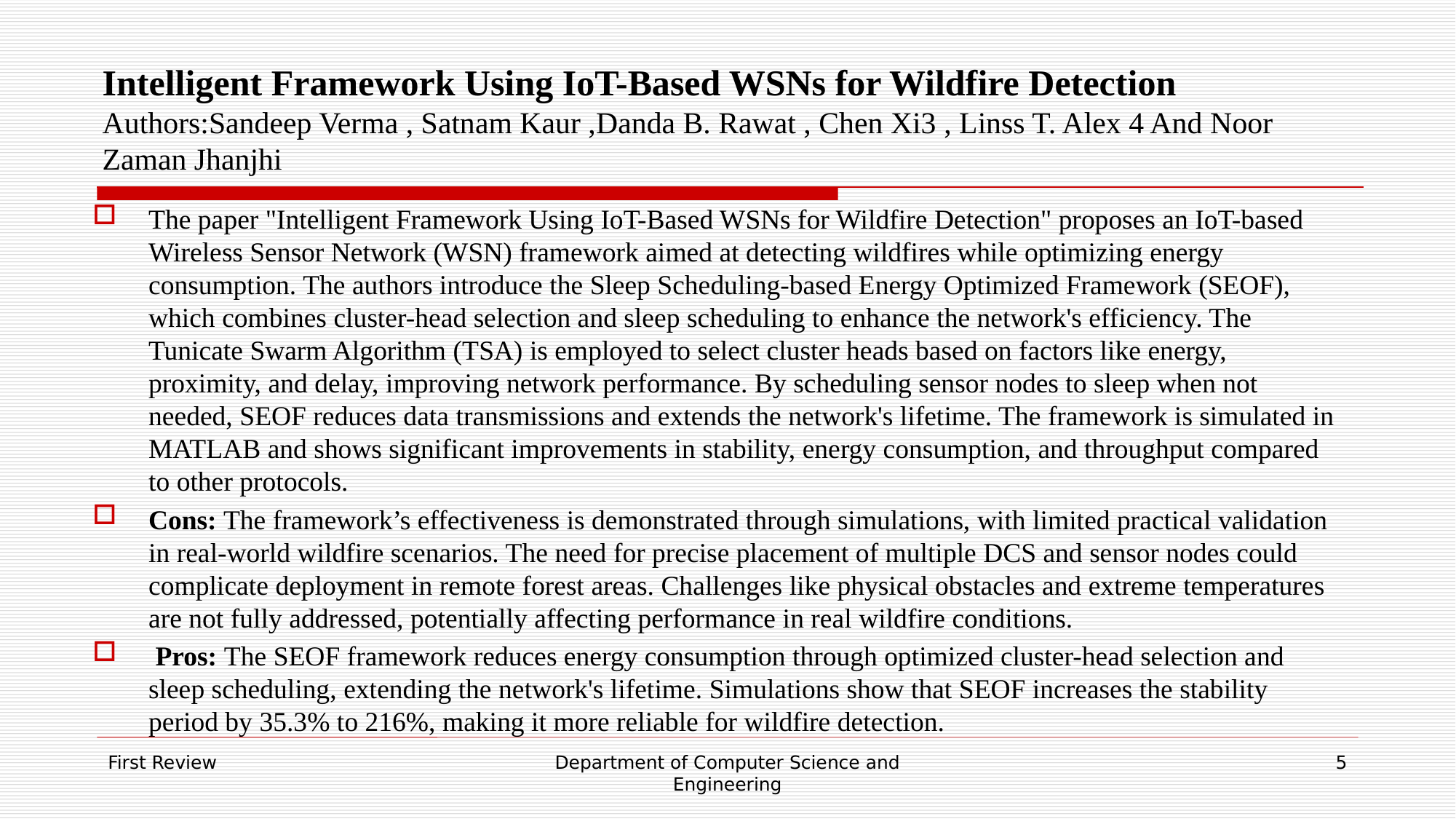

# Intelligent Framework Using IoT-Based WSNs for Wildfire Detection Authors:Sandeep Verma , Satnam Kaur ,Danda B. Rawat , Chen Xi3 , Linss T. Alex 4 And Noor Zaman Jhanjhi
The paper "Intelligent Framework Using IoT-Based WSNs for Wildfire Detection" proposes an IoT-based Wireless Sensor Network (WSN) framework aimed at detecting wildfires while optimizing energy consumption. The authors introduce the Sleep Scheduling-based Energy Optimized Framework (SEOF), which combines cluster-head selection and sleep scheduling to enhance the network's efficiency. The Tunicate Swarm Algorithm (TSA) is employed to select cluster heads based on factors like energy, proximity, and delay, improving network performance. By scheduling sensor nodes to sleep when not needed, SEOF reduces data transmissions and extends the network's lifetime. The framework is simulated in MATLAB and shows significant improvements in stability, energy consumption, and throughput compared to other protocols.
Cons: The framework’s effectiveness is demonstrated through simulations, with limited practical validation in real-world wildfire scenarios. The need for precise placement of multiple DCS and sensor nodes could complicate deployment in remote forest areas. Challenges like physical obstacles and extreme temperatures are not fully addressed, potentially affecting performance in real wildfire conditions.
 Pros: The SEOF framework reduces energy consumption through optimized cluster-head selection and sleep scheduling, extending the network's lifetime. Simulations show that SEOF increases the stability period by 35.3% to 216%, making it more reliable for wildfire detection.
First Review
Department of Computer Science and Engineering
5